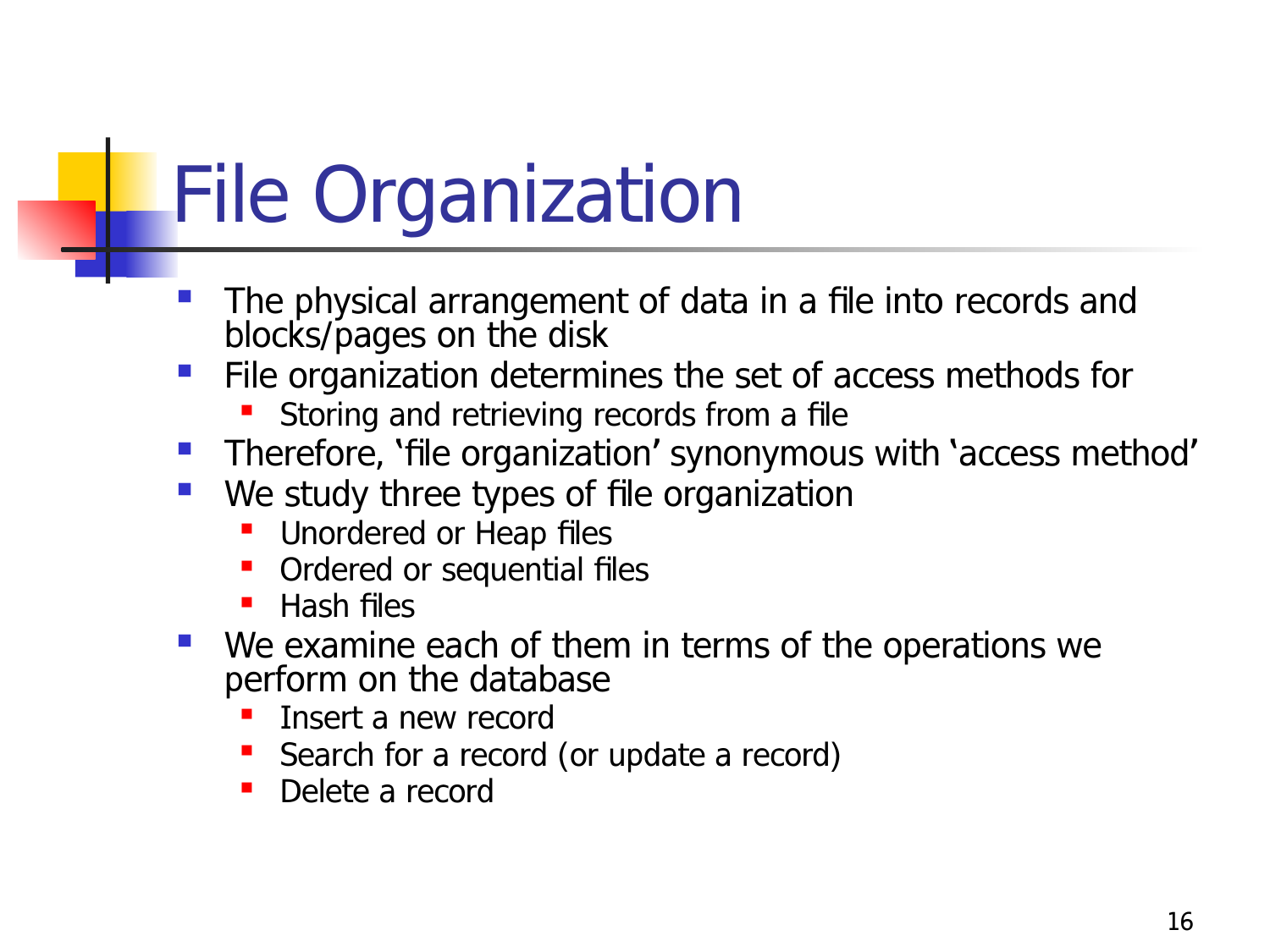

# File Organization
The physical arrangement of data in a file into records and blocks/pages on the disk
File organization determines the set of access methods for
Storing and retrieving records from a file
Therefore, ‘file organization’ synonymous with ‘access method’
We study three types of file organization
Unordered or Heap files
Ordered or sequential files
Hash files
We examine each of them in terms of the operations we perform on the database
Insert a new record
Search for a record (or update a record)
Delete a record
16